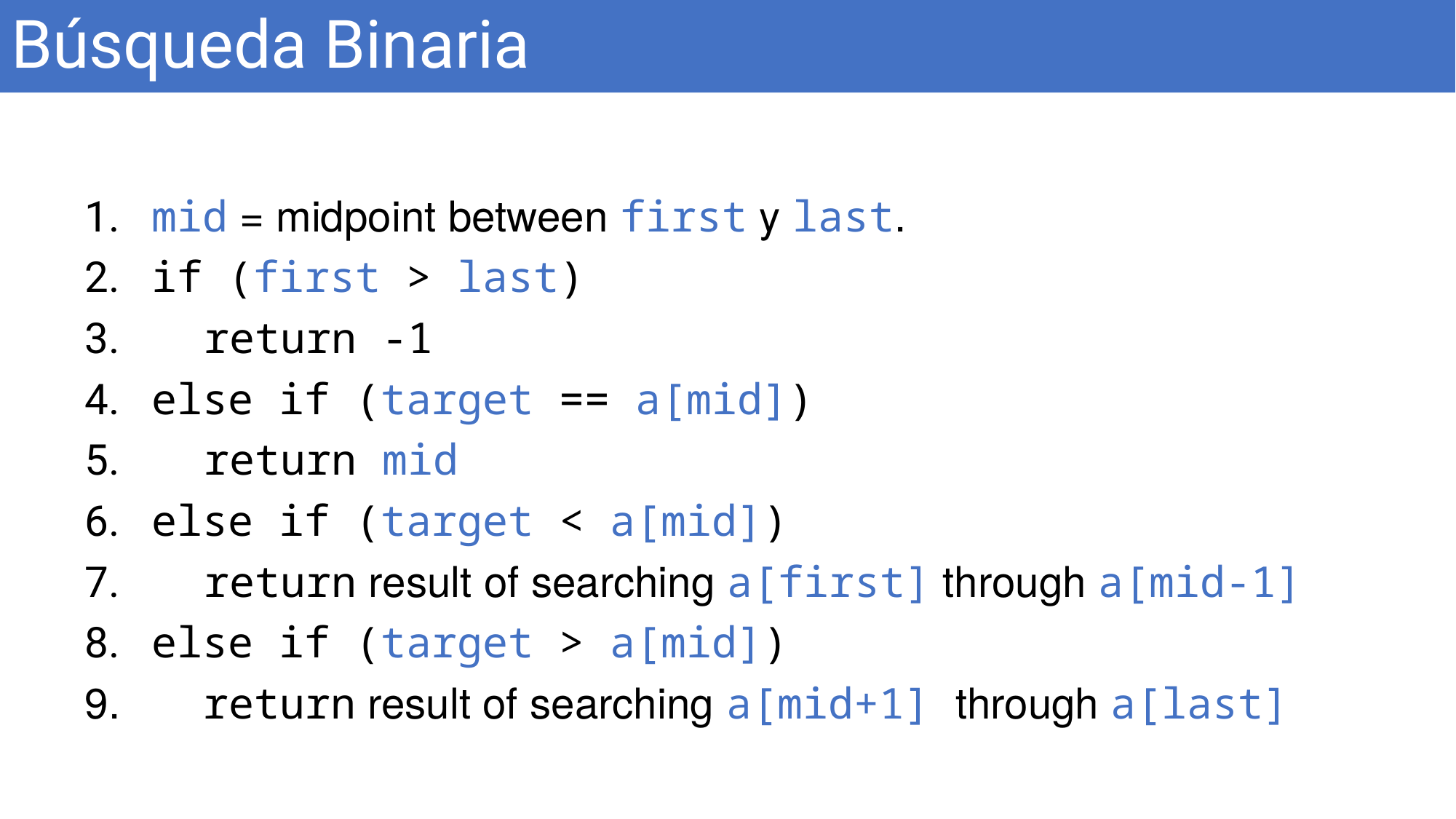

# Búsqueda Binaria

1.   mid = midpoint between first y last.
2.   if (first > last)
3.        return -1
4.   else if (target == a[mid])
5.        return mid
6.   else if (target < a[mid])
7.        return result of searching a[first] through a[mid-1]
8.   else if (target > a[mid])
9.       return result of searching a[mid+1] through a[last]